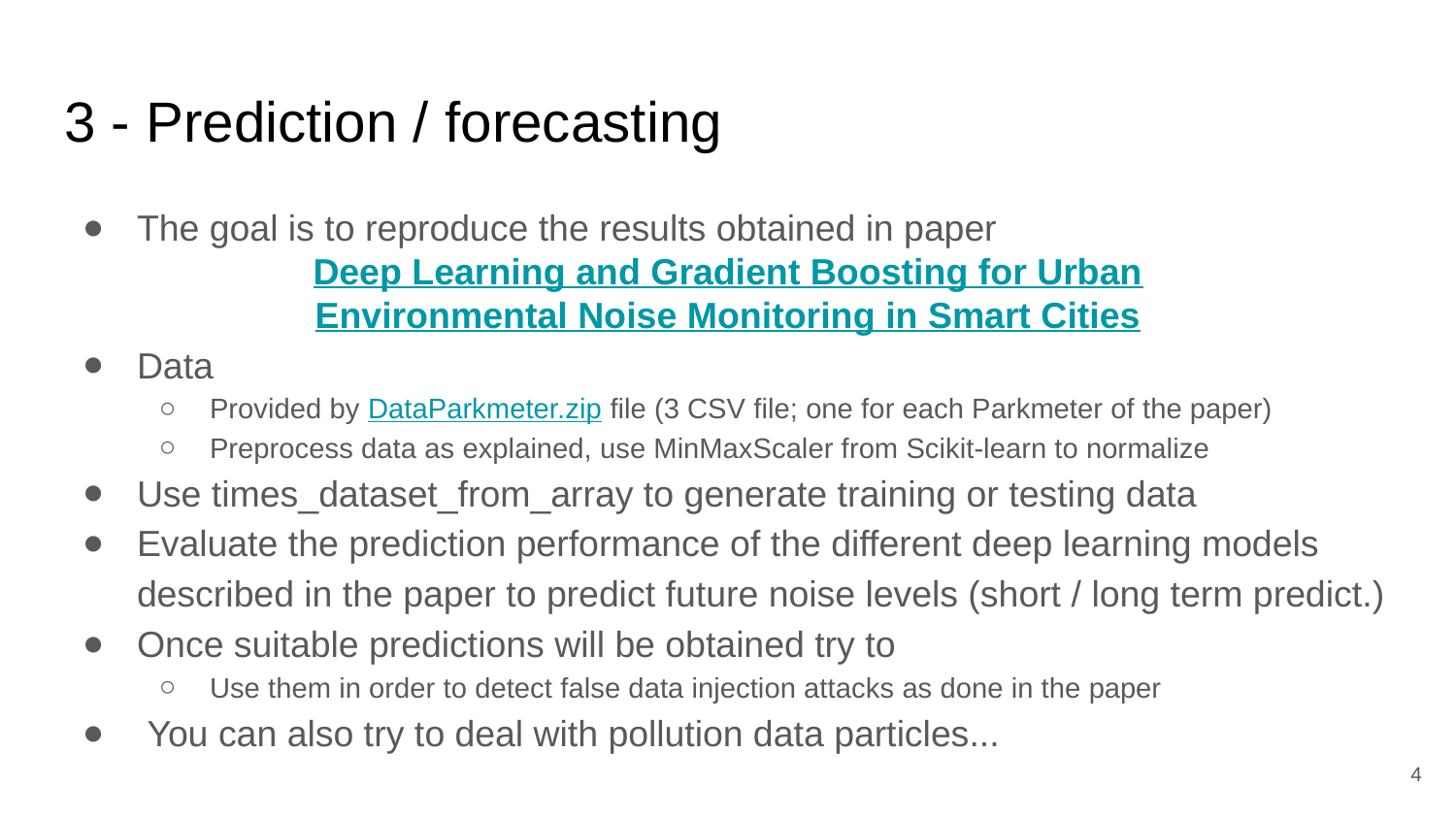

# 3 - Prediction / forecasting
The goal is to reproduce the results obtained in paper
Deep Learning and Gradient Boosting for Urban
Environmental Noise Monitoring in Smart Cities
Data
Provided by DataParkmeter.zip file (3 CSV file; one for each Parkmeter of the paper)
Preprocess data as explained, use MinMaxScaler from Scikit-learn to normalize
Use times_dataset_from_array to generate training or testing data
Evaluate the prediction performance of the different deep learning models described in the paper to predict future noise levels (short / long term predict.)
Once suitable predictions will be obtained try to
Use them in order to detect false data injection attacks as done in the paper
 You can also try to deal with pollution data particles...
4